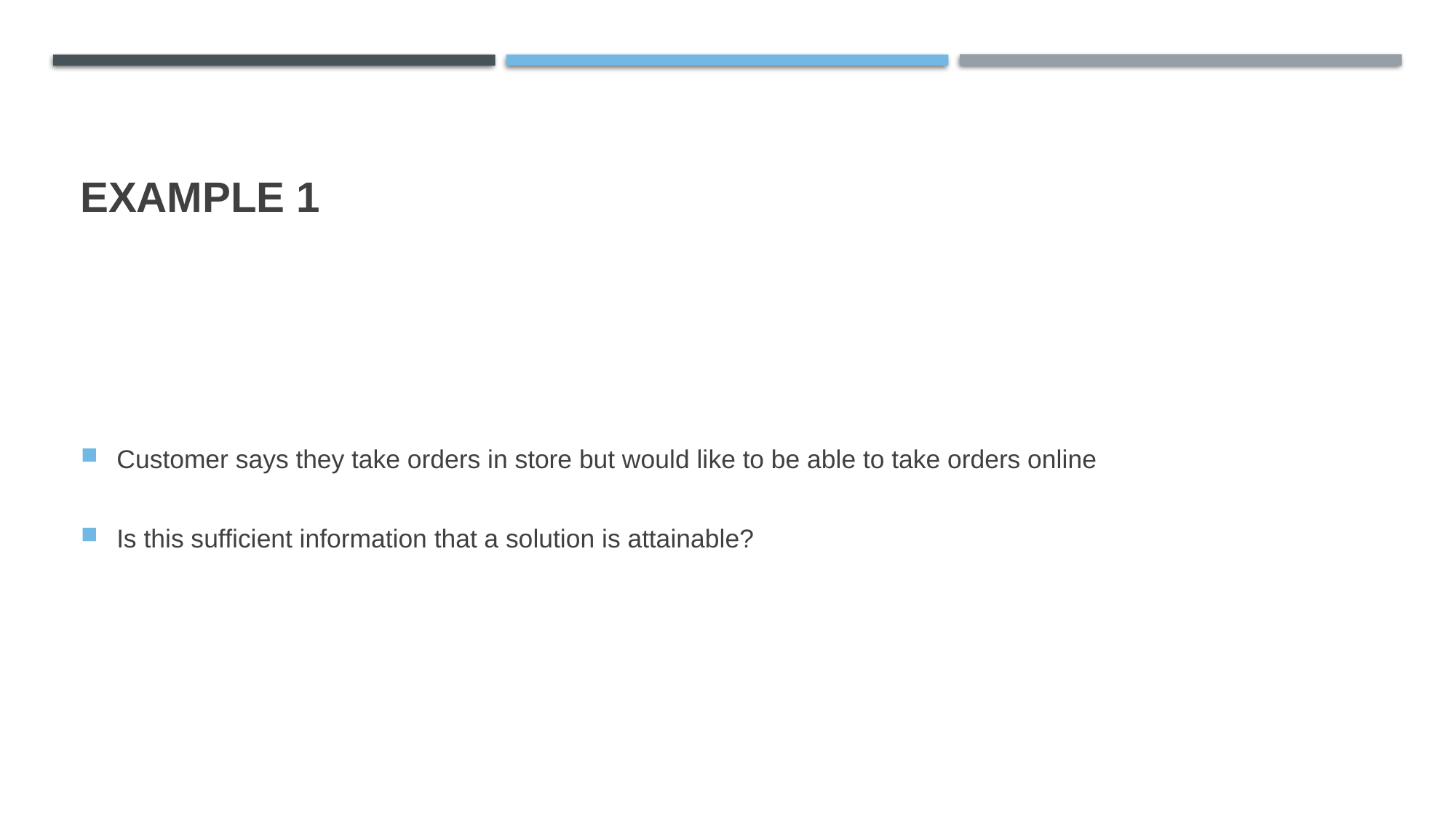

# Example 1
Customer says they take orders in store but would like to be able to take orders online
Is this sufficient information that a solution is attainable?